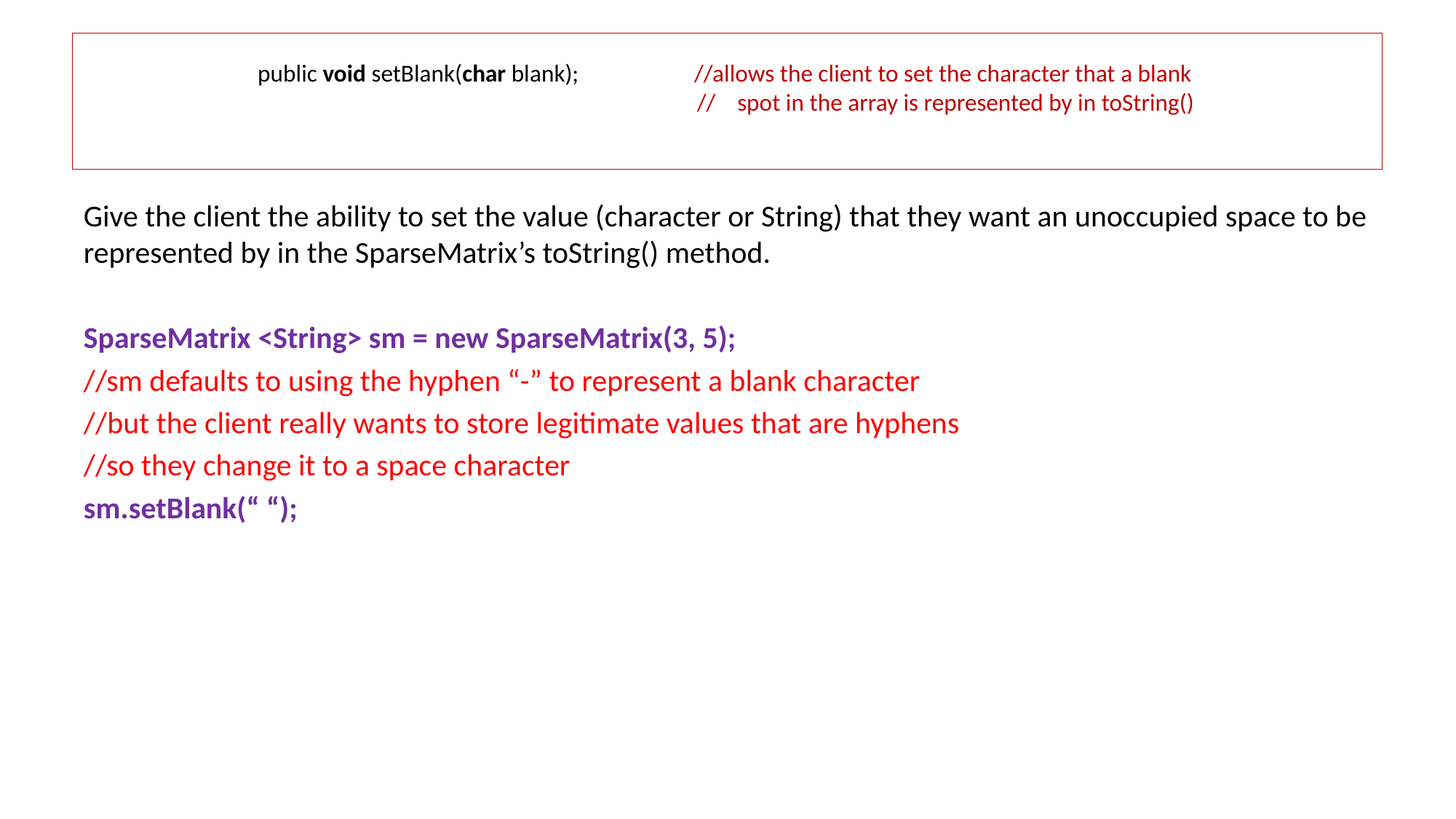

# public void setBlank(char blank);      	//allows the client to set the character that a blank //    spot in the array is represented by in toString()
Give the client the ability to set the value (character or String) that they want an unoccupied space to be represented by in the SparseMatrix’s toString() method.

SparseMatrix <String> sm = new SparseMatrix(3, 5);
//sm defaults to using the hyphen “-” to represent a blank character
//but the client really wants to store legitimate values that are hyphens
//so they change it to a space character
sm.setBlank(“ “);